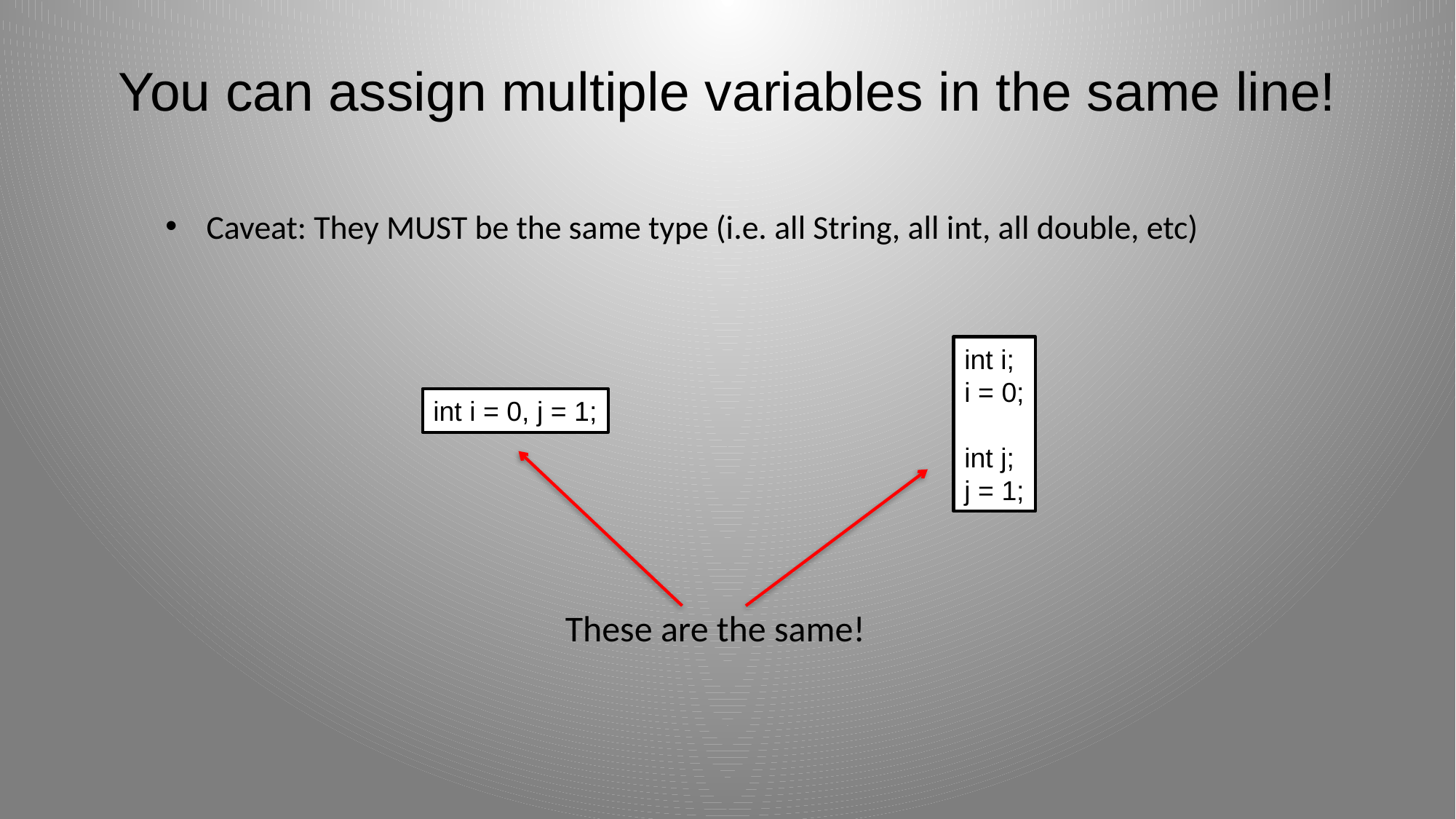

# You can assign multiple variables in the same line!
Caveat: They MUST be the same type (i.e. all String, all int, all double, etc)
int i;
i = 0;

int j;
j = 1;
int i = 0, j = 1;
These are the same!